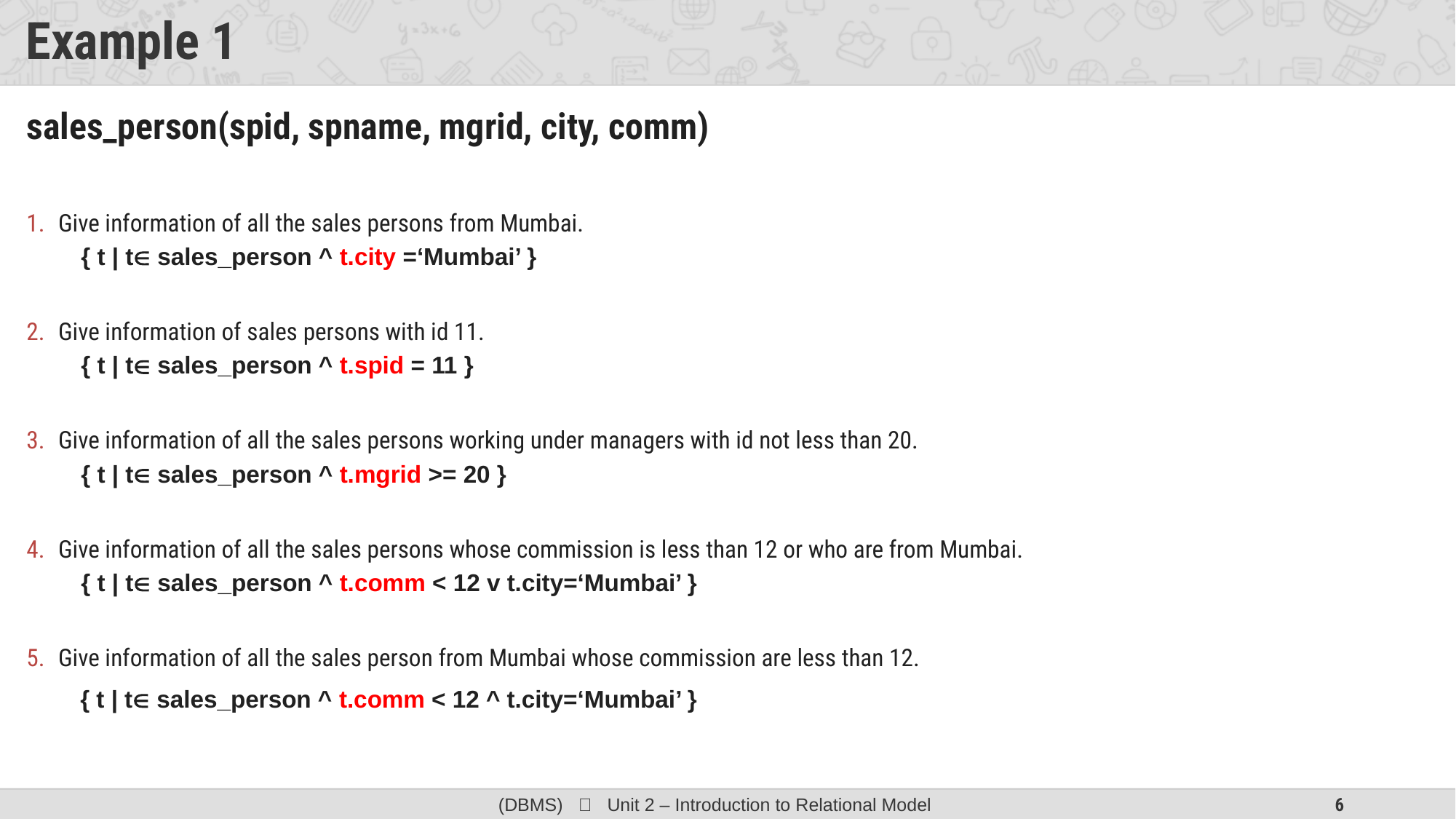

# Example 1
sales_person(spid, spname, mgrid, city, comm)

Give information of all the sales persons from Mumbai.
{ t | t∈ sales_person ^ t.city =‘Mumbai’ }

Give information of sales persons with id 11.
{ t | t∈ sales_person ^ t.spid = 11 }

Give information of all the sales persons working under managers with id not less than 20.
{ t | t∈ sales_person ^ t.mgrid >= 20 }

Give information of all the sales persons whose commission is less than 12 or who are from Mumbai.
{ t | t∈ sales_person ^ t.comm < 12 v t.city=‘Mumbai’ }

Give information of all the sales person from Mumbai whose commission are less than 12.
        { t | t∈ sales_person ^ t.comm < 12 ^ t.city=‘Mumbai’ }